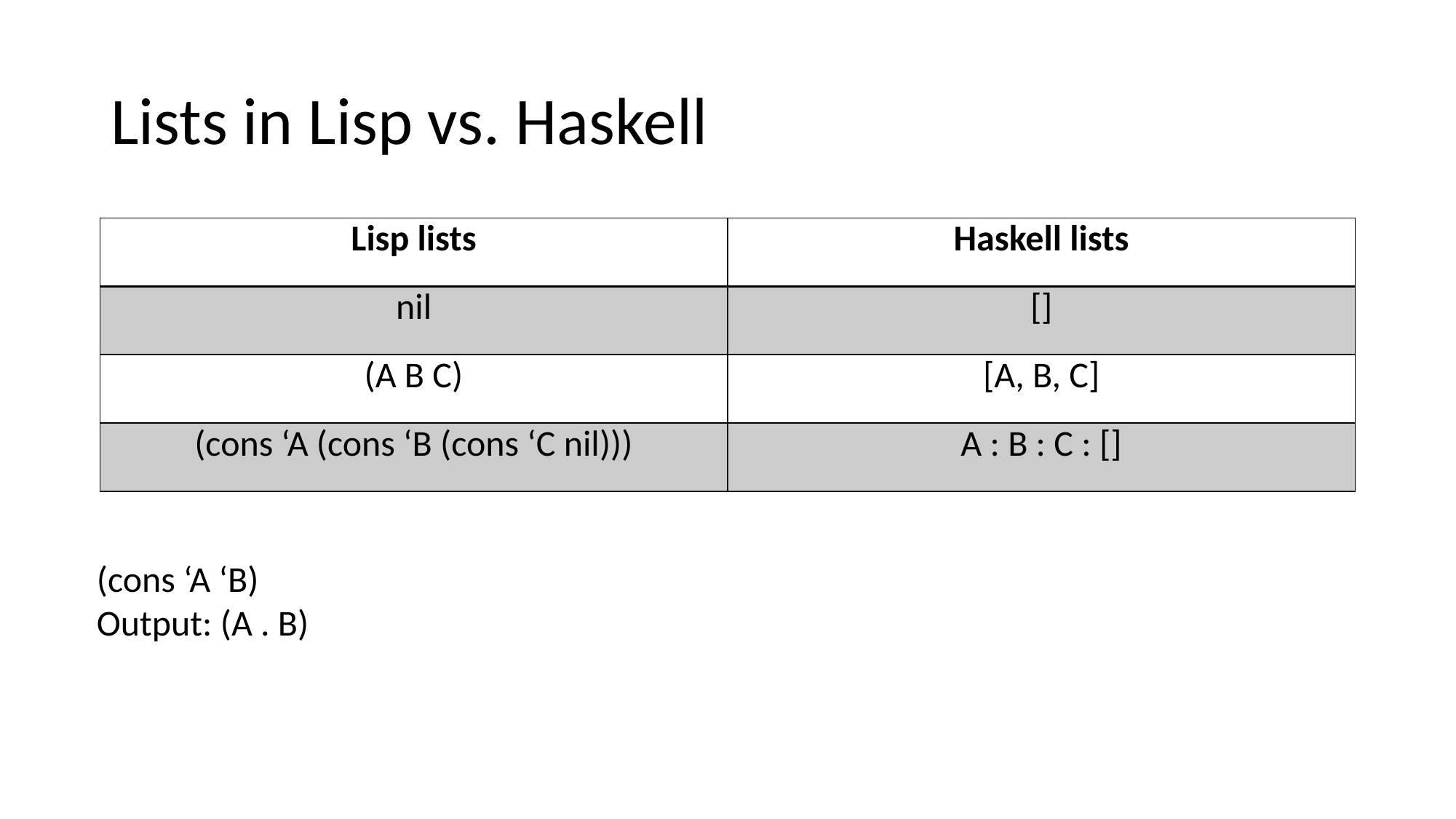

# Lists in Lisp vs. Haskell
| Lisp lists | Haskell lists |
| --- | --- |
| nil | [] |
| (A B C) | [A, B, C] |
| (cons ‘A (cons ‘B (cons ‘C nil))) | A : B : C : [] |
(cons ‘A ‘B)
Output: (A . B)